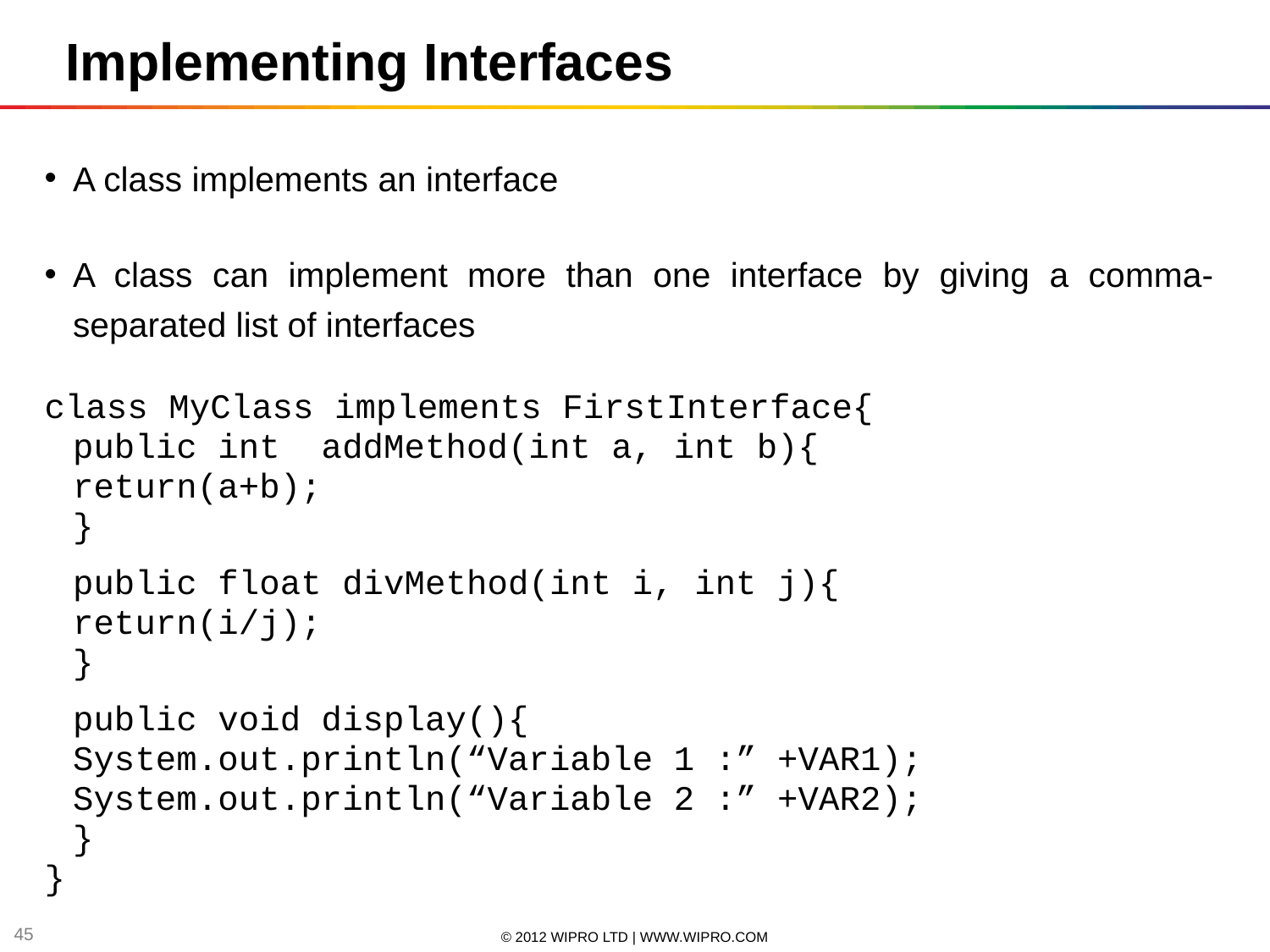

Implementing Interfaces
A class implements an interface

A class can implement more than one interface by giving a comma- separated list of interfaces

class MyClass implements FirstInterface{
	public int  addMethod(int a, int b){
		return(a+b);
	}

	public float divMethod(int i, int j){
		return(i/j);
	}

	public void display(){
		System.out.println(“Variable 1 :” +VAR1);
		System.out.println(“Variable 2 :” +VAR2);
	}
}